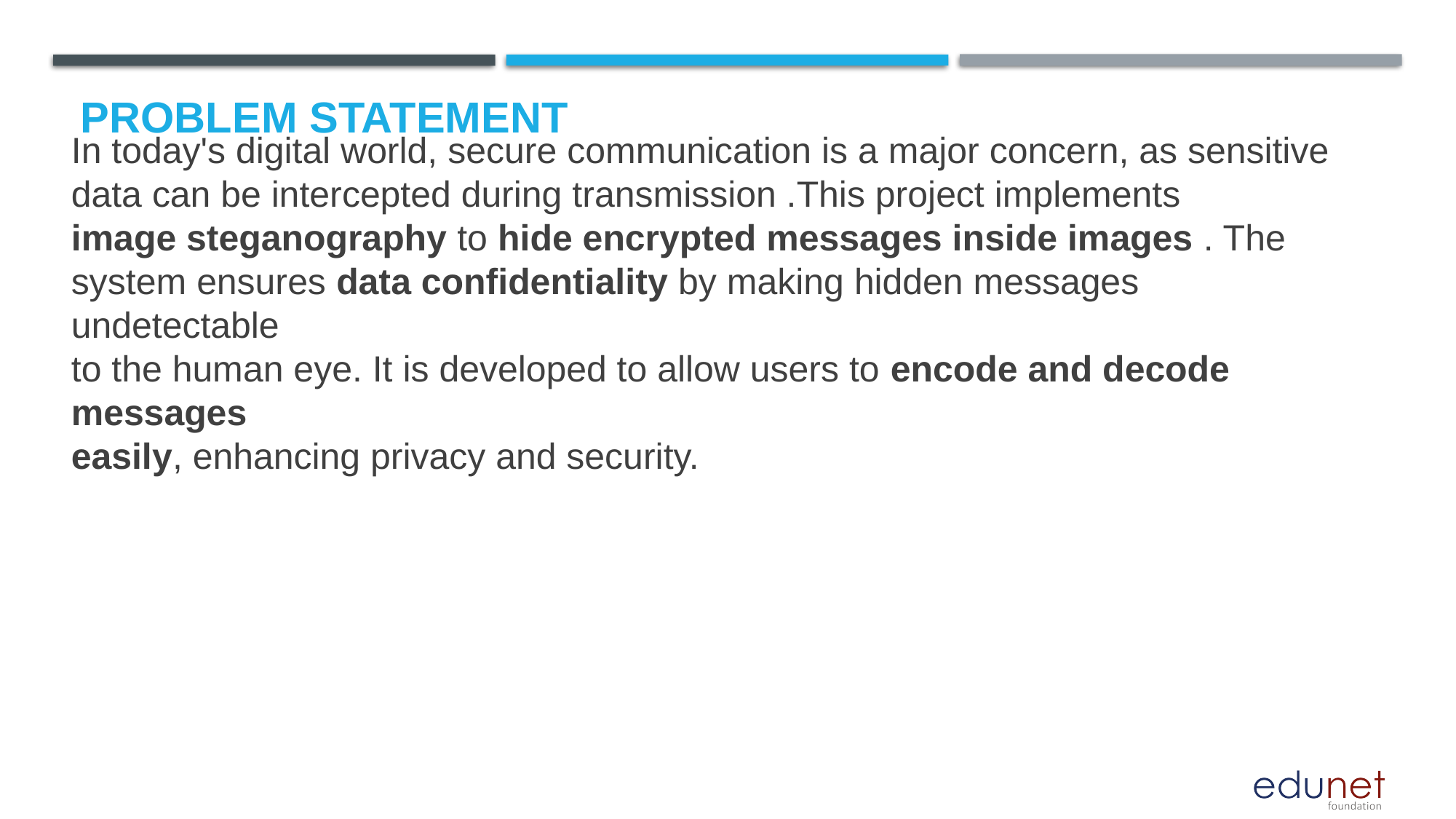

# Problem Statement
In today's digital world, secure communication is a major concern, as sensitive data can be intercepted during transmission .This project implements
image steganography to hide encrypted messages inside images . The system ensures data confidentiality by making hidden messages undetectable
to the human eye. It is developed to allow users to encode and decode messages
easily, enhancing privacy and security.